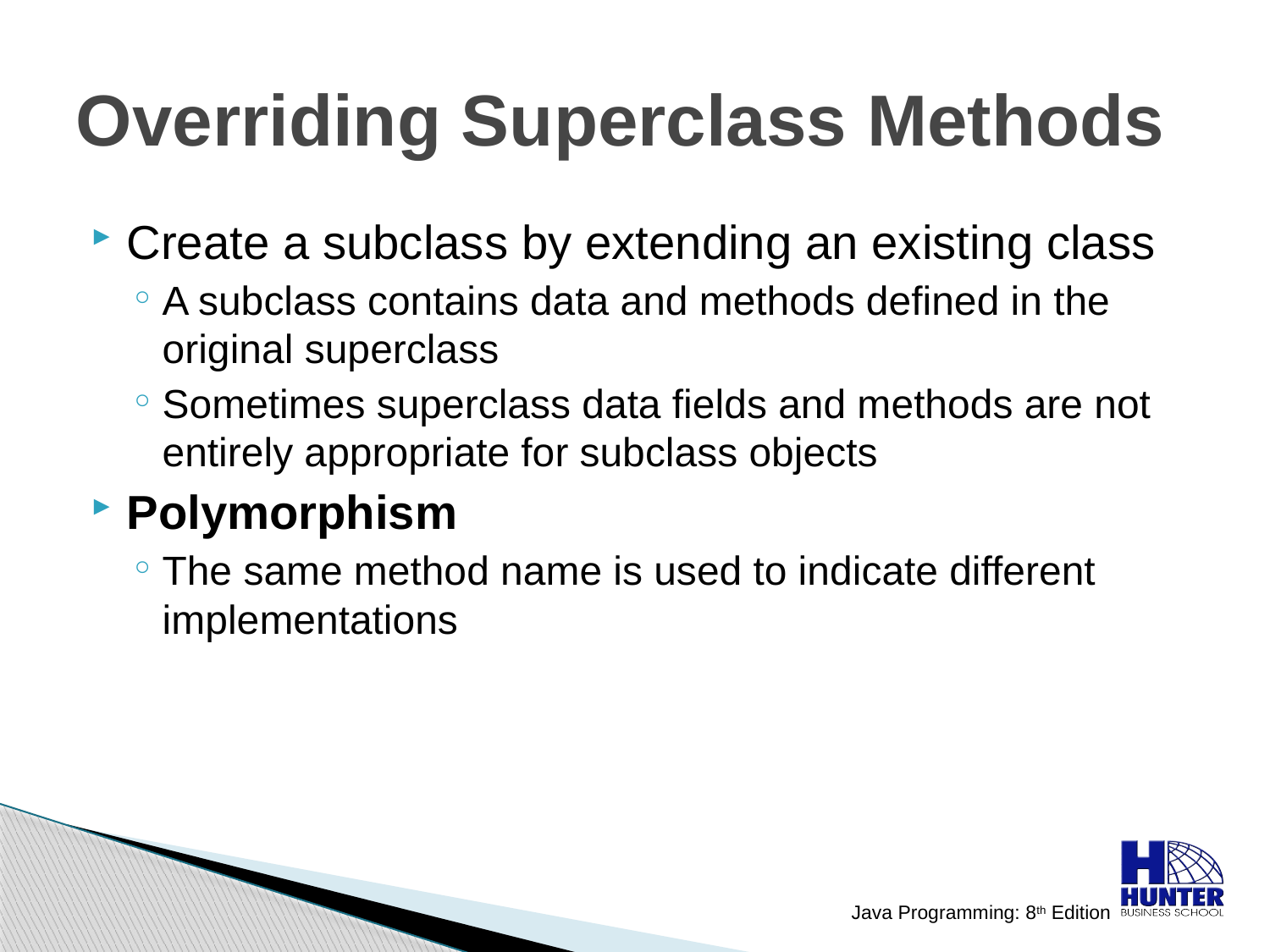

# Overriding Superclass Methods
Create a subclass by extending an existing class
A subclass contains data and methods defined in the original superclass
Sometimes superclass data fields and methods are not entirely appropriate for subclass objects
Polymorphism
The same method name is used to indicate different implementations